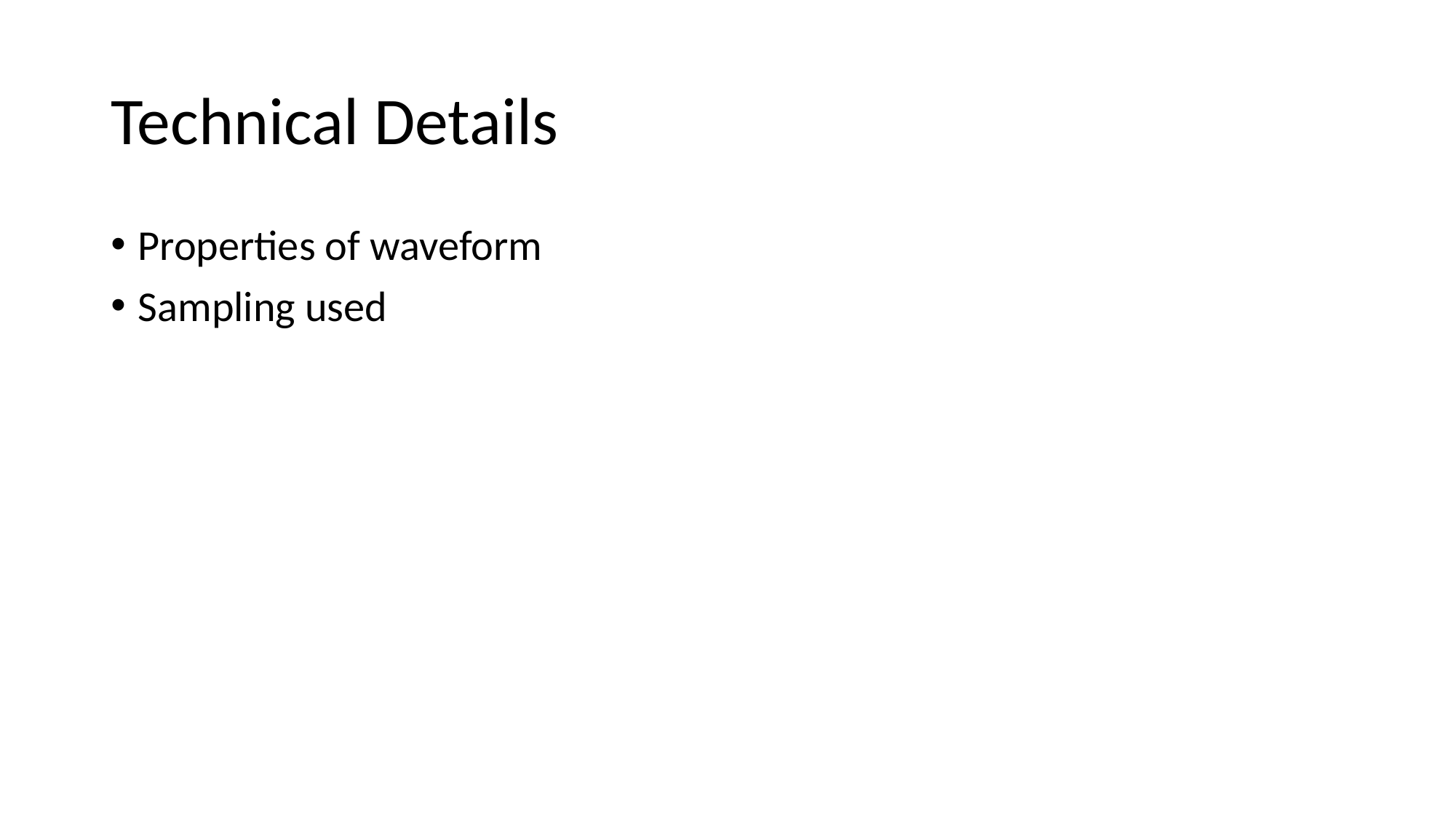

# Technical Details
Properties of waveform
Sampling used